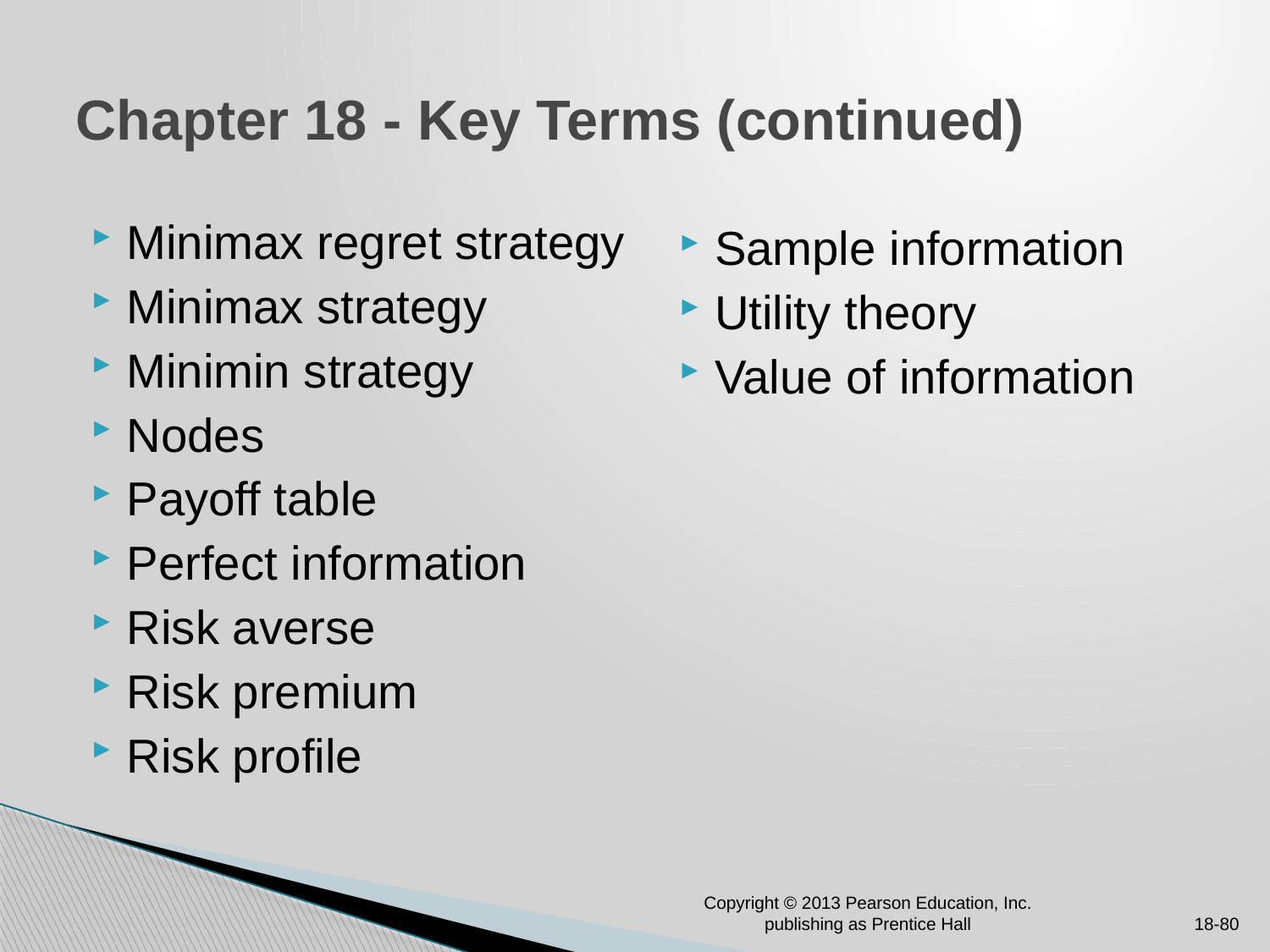

# Chapter 18 - Key Terms (continued)
Minimax regret strategy
Minimax strategy
Minimin strategy
Nodes
Payoff table
Perfect information
Risk averse
Risk premium
Risk profile
Sample information
Utility theory
Value of information
Copyright © 2013 Pearson Education, Inc. publishing as Prentice Hall
18-80